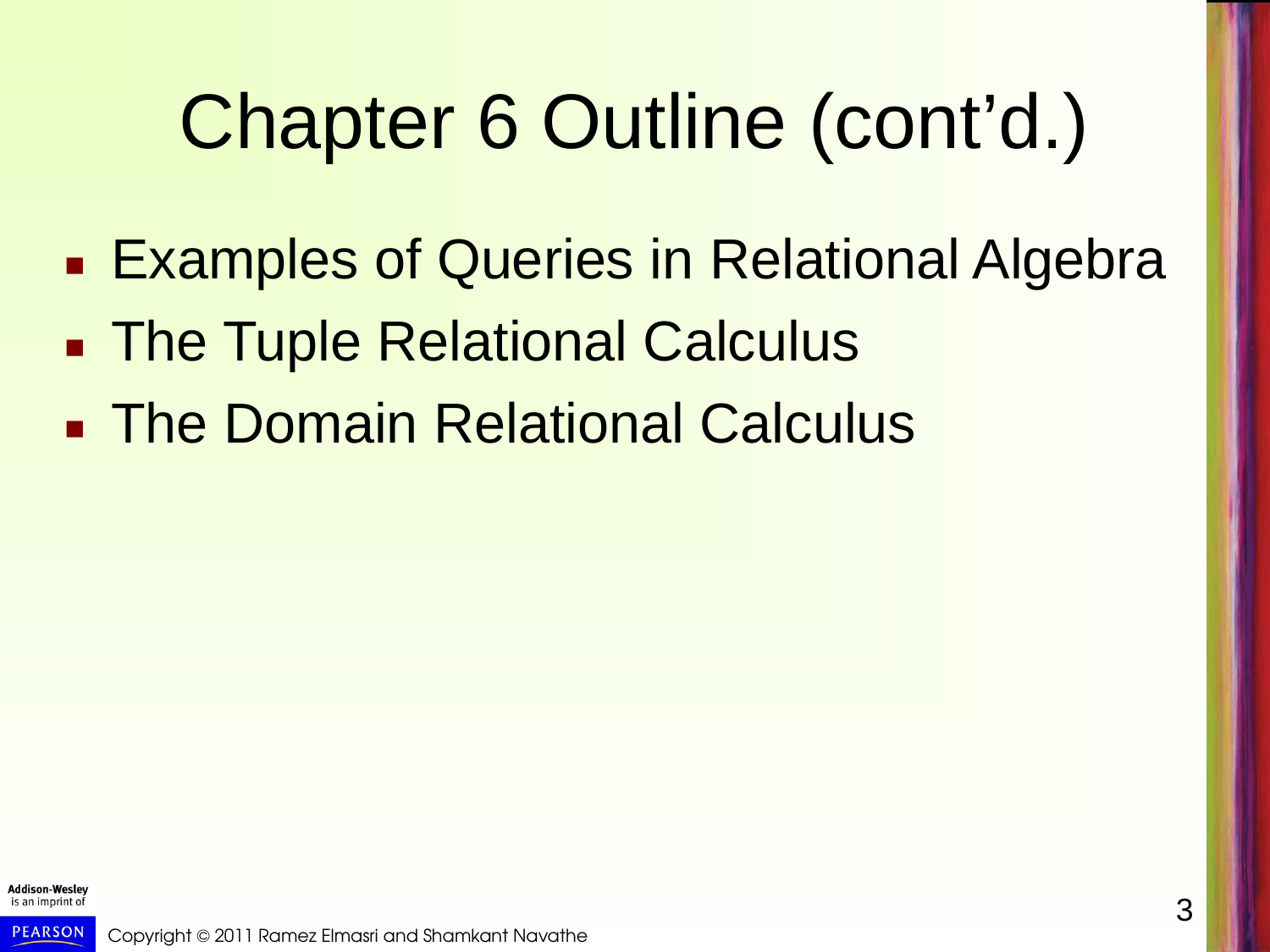

# Chapter 6 Outline (cont’d.)
Examples of Queries in Relational Algebra
The Tuple Relational Calculus
The Domain Relational Calculus
3